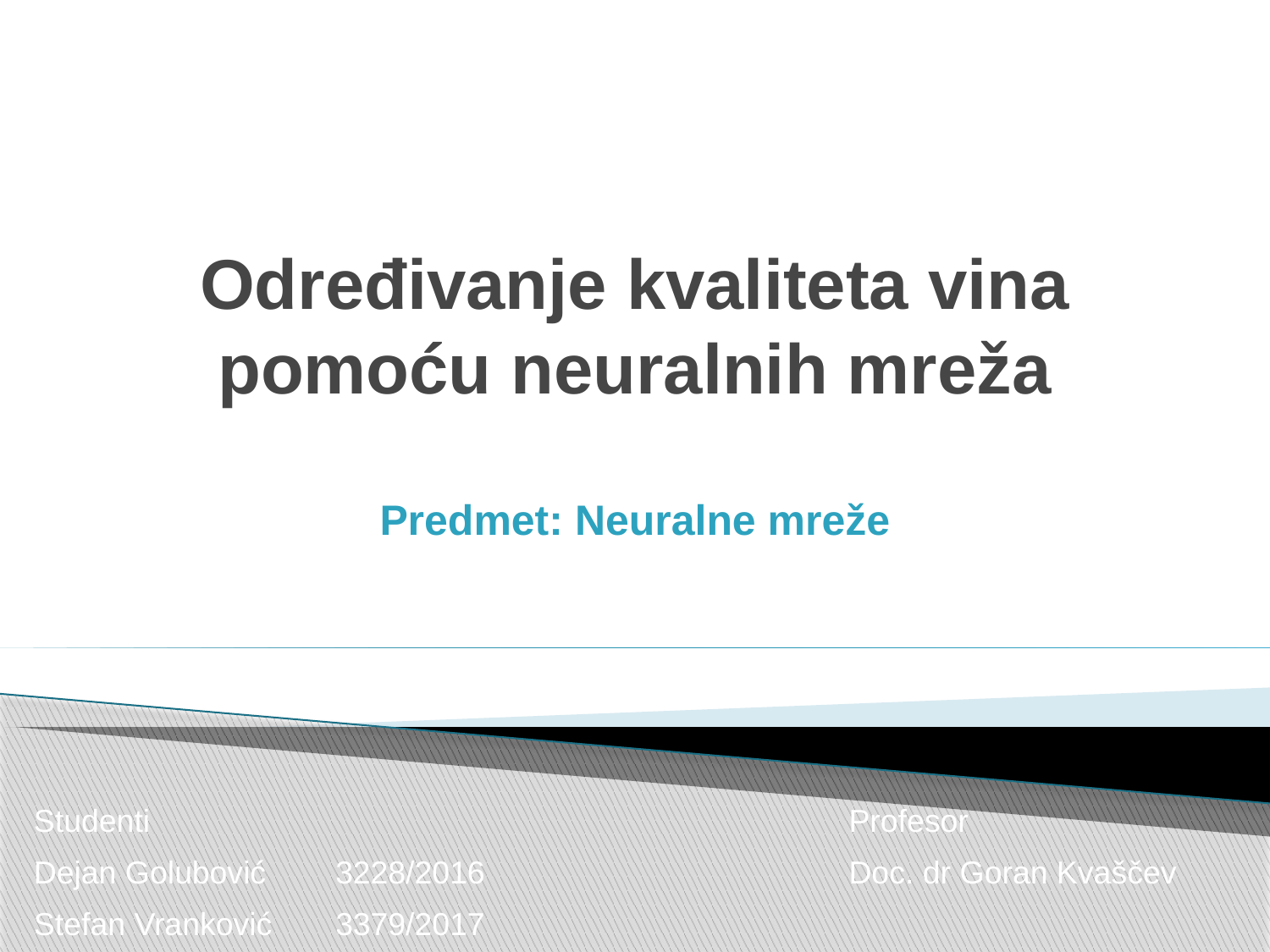

# Određivanje kvaliteta vina pomoću neuralnih mreža Predmet: Neuralne mreže
| Studenti |  |  | Profesor |
| --- | --- | --- | --- |
| Dejan Golubović | 3228/2016 |  | Doc. dr Goran Kvaščev |
| Stefan Vranković | 3379/2017 |  |  |